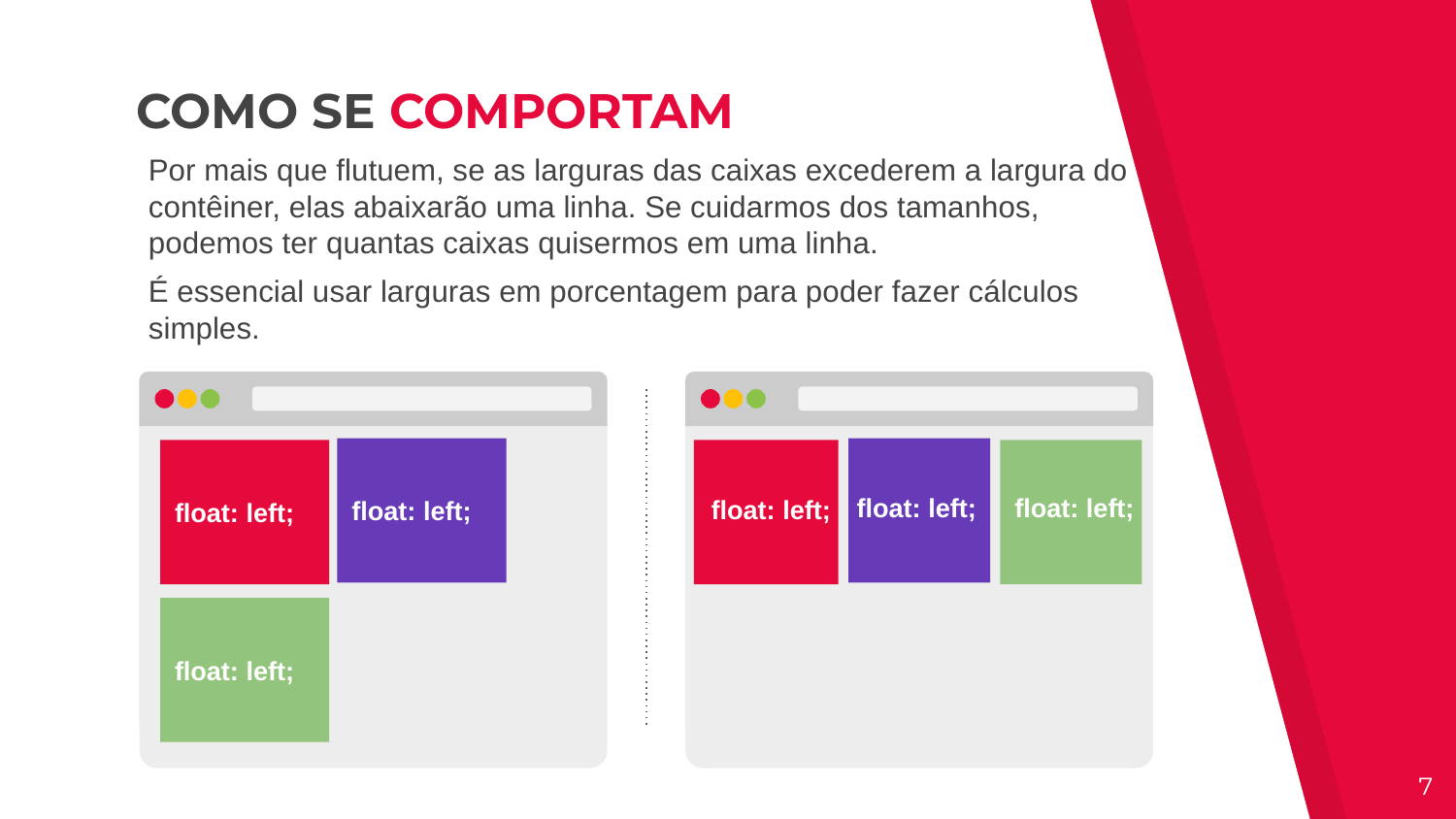

COMO SE COMPORTAM
Por mais que flutuem, se as larguras das caixas excederem a largura do contêiner, elas abaixarão uma linha. Se cuidarmos dos tamanhos, podemos ter quantas caixas quisermos em uma linha.
É essencial usar larguras em porcentagem para poder fazer cálculos simples.

float: left;

float: left;

float: left;
float: left;
float: left;
float: left;
7